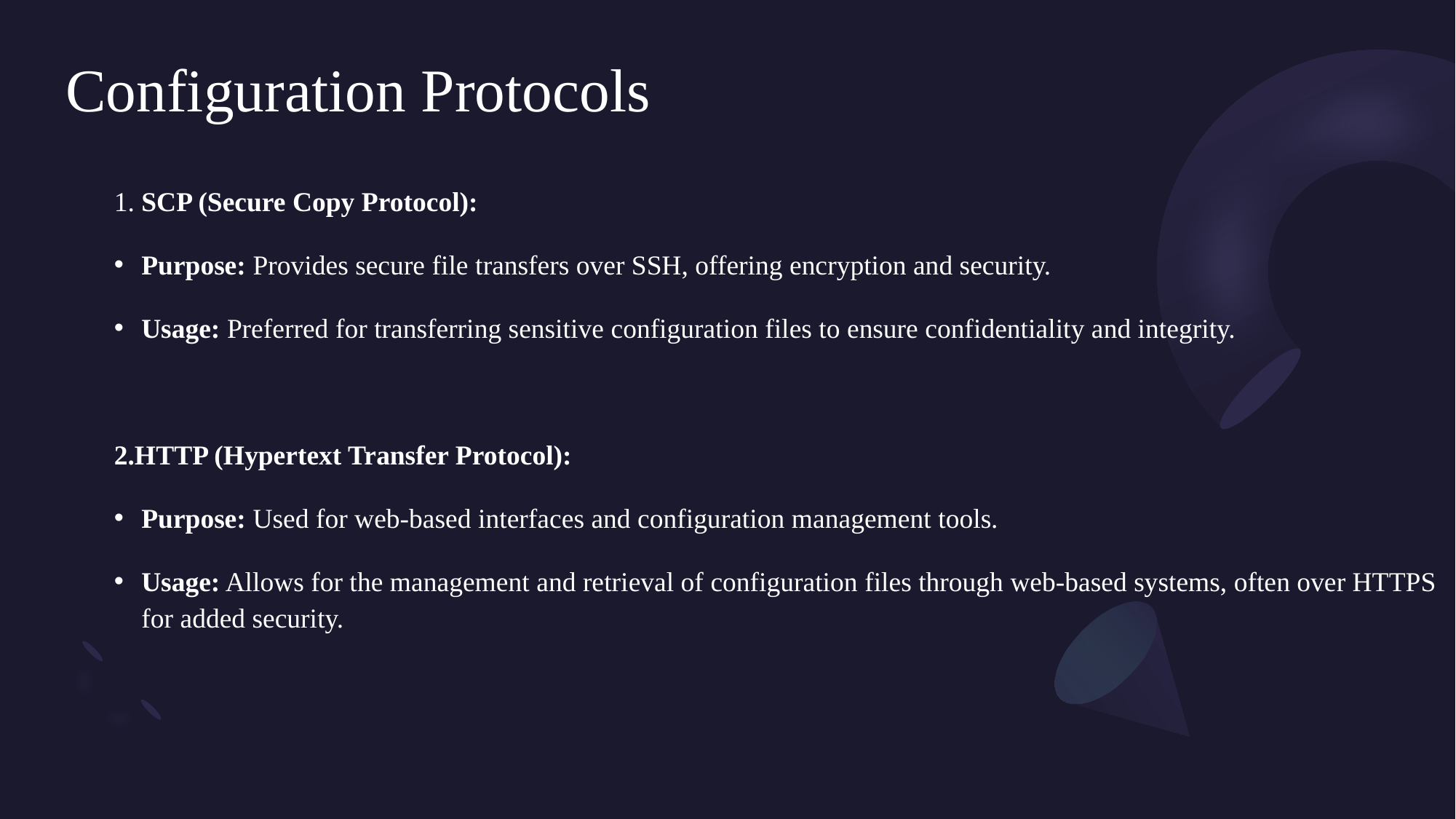

# Configuration Protocols
1. SCP (Secure Copy Protocol):
Purpose: Provides secure file transfers over SSH, offering encryption and security.
Usage: Preferred for transferring sensitive configuration files to ensure confidentiality and integrity.

2.HTTP (Hypertext Transfer Protocol):
Purpose: Used for web-based interfaces and configuration management tools.
Usage: Allows for the management and retrieval of configuration files through web-based systems, often over HTTPS for added security.